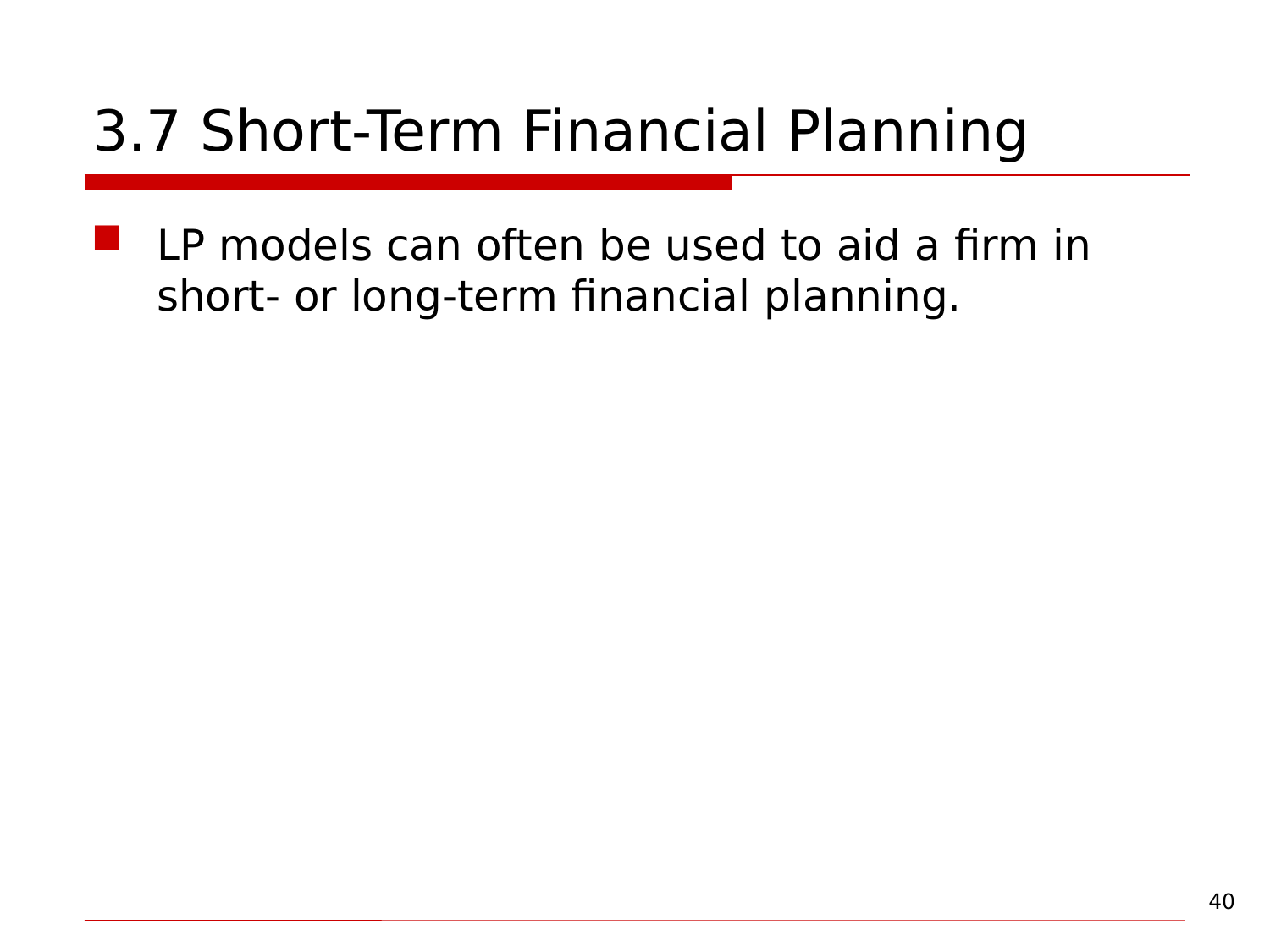

# 3.7 Short-Term Financial Planning
LP models can often be used to aid a firm in short- or long-term financial planning.